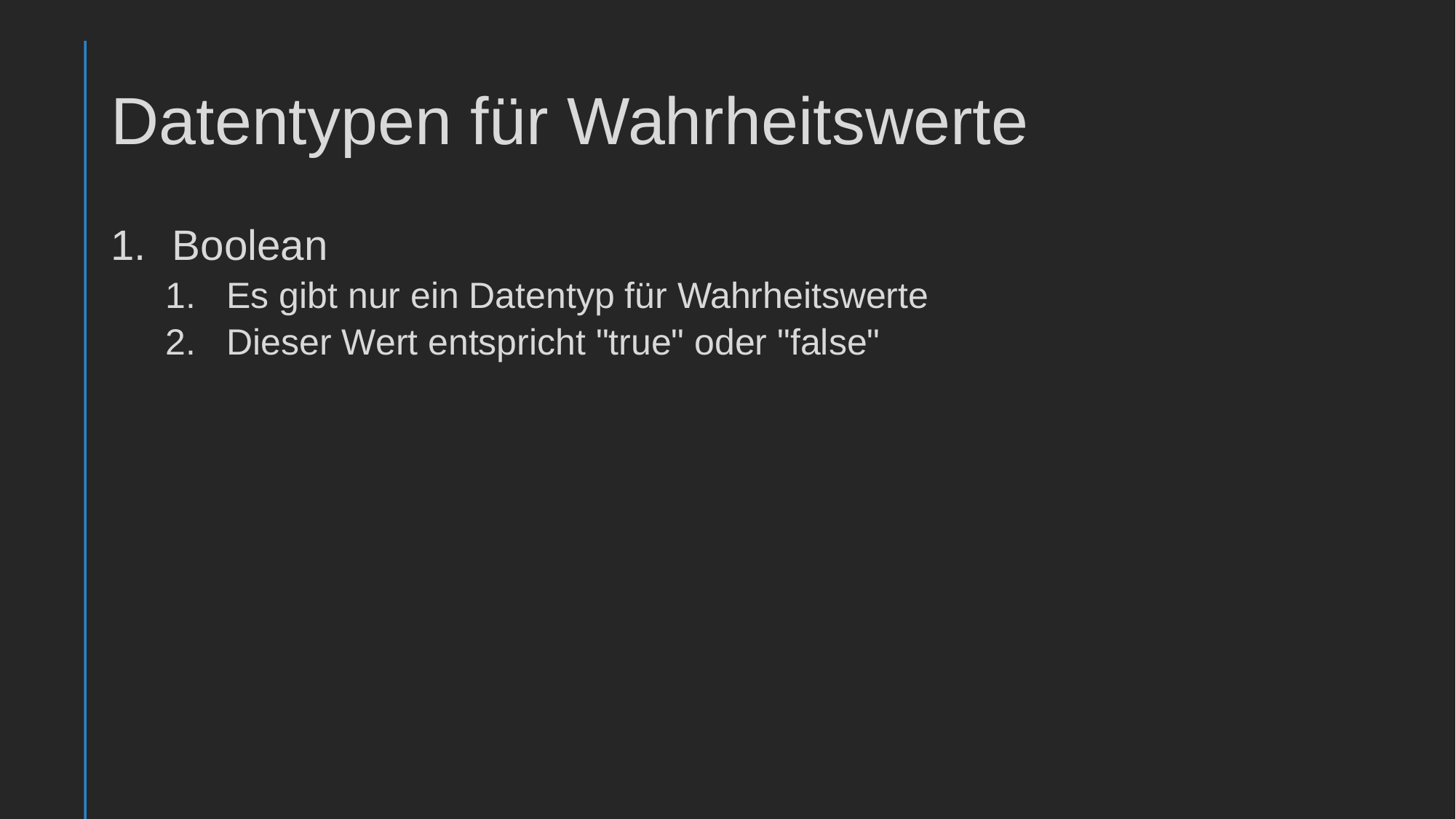

# Datentypen für Wahrheitswerte
Boolean
Es gibt nur ein Datentyp für Wahrheitswerte
Dieser Wert entspricht "true" oder "false"